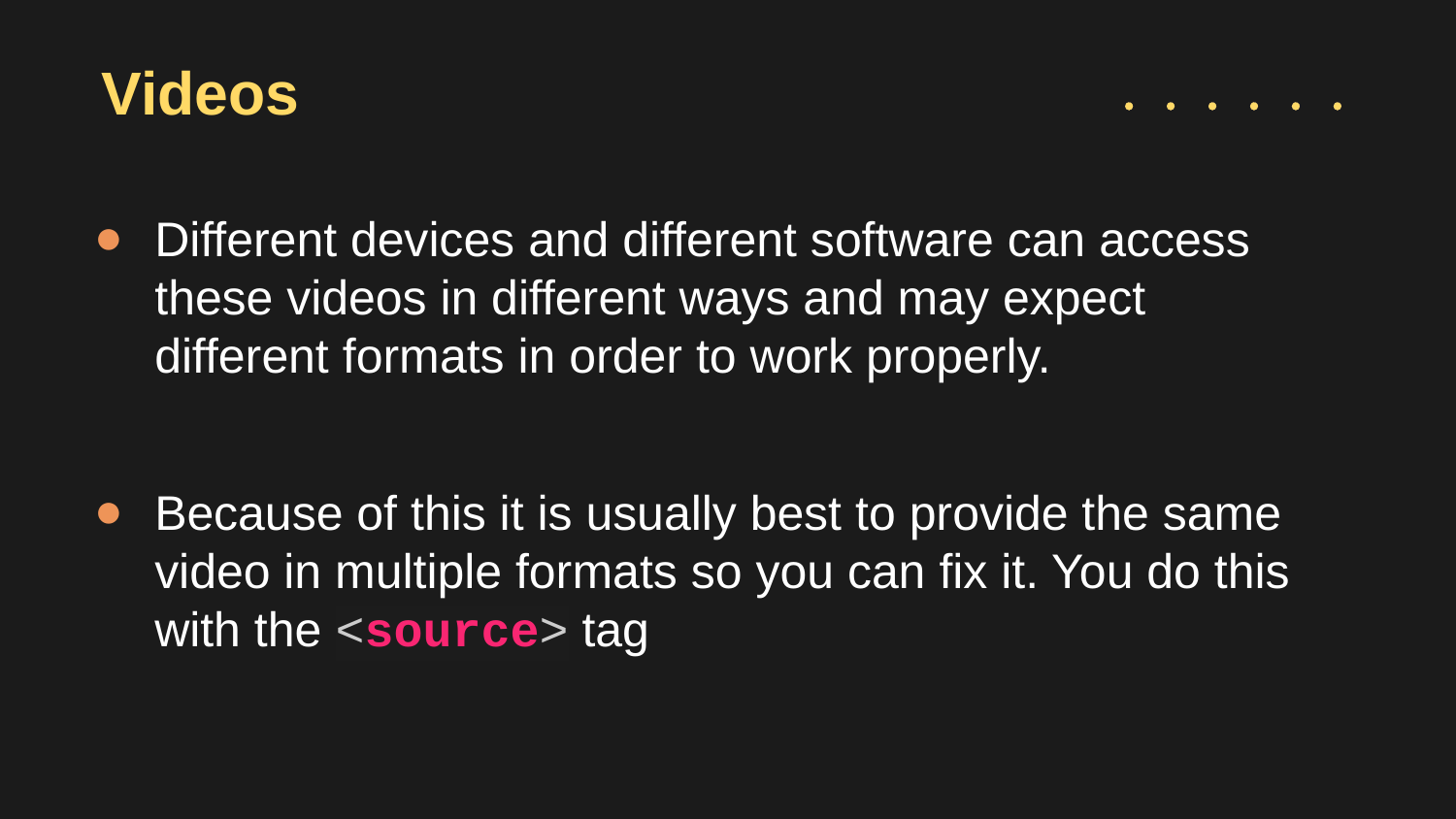

# Videos
Different devices and different software can access these videos in different ways and may expect different formats in order to work properly.

Because of this it is usually best to provide the same video in multiple formats so you can fix it. You do this with the <source> tag